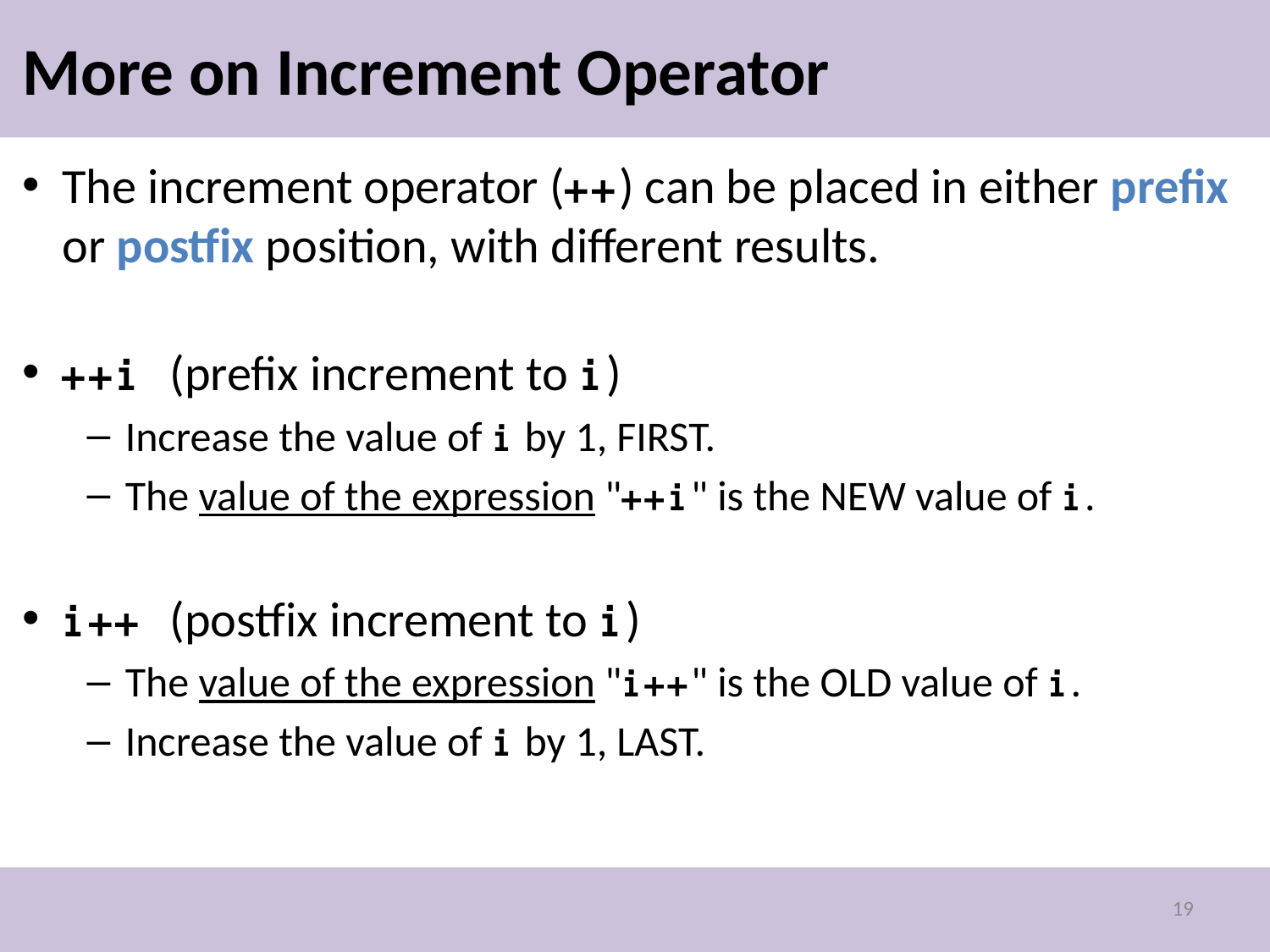

# More on Increment Operator
The increment operator (++) can be placed in either prefix or postfix position, with different results.

++i (prefix increment to i)
Increase the value of i by 1, FIRST.
The value of the expression "++i" is the NEW value of i.

i++ (postfix increment to i)
The value of the expression "i++" is the OLD value of i.
Increase the value of i by 1, LAST.

19